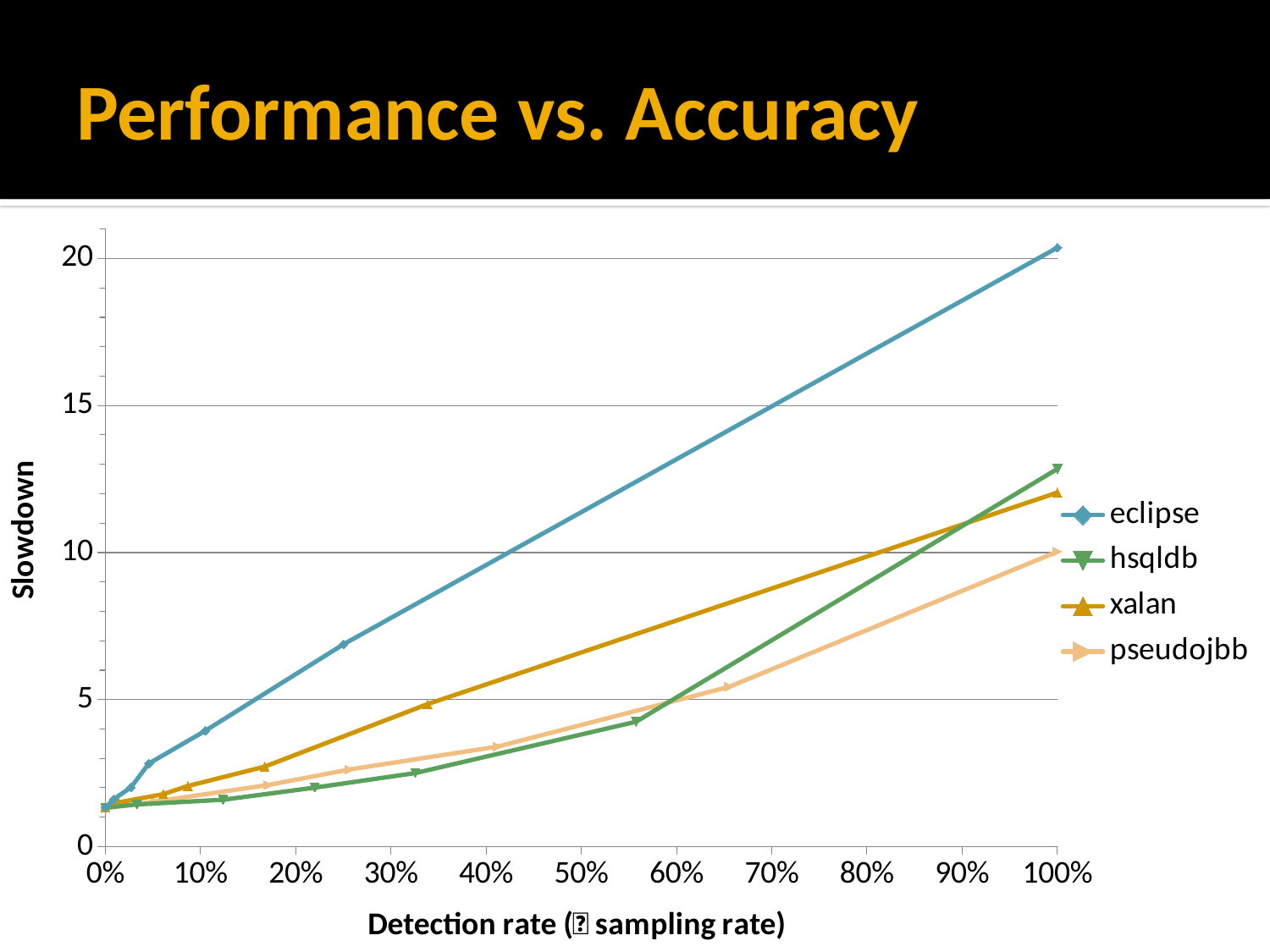

# Performance vs. Accuracy

### Chart

| Category | eclipse | hsqldb | xalan | pseudojbb |
|---|---|---|---|---|